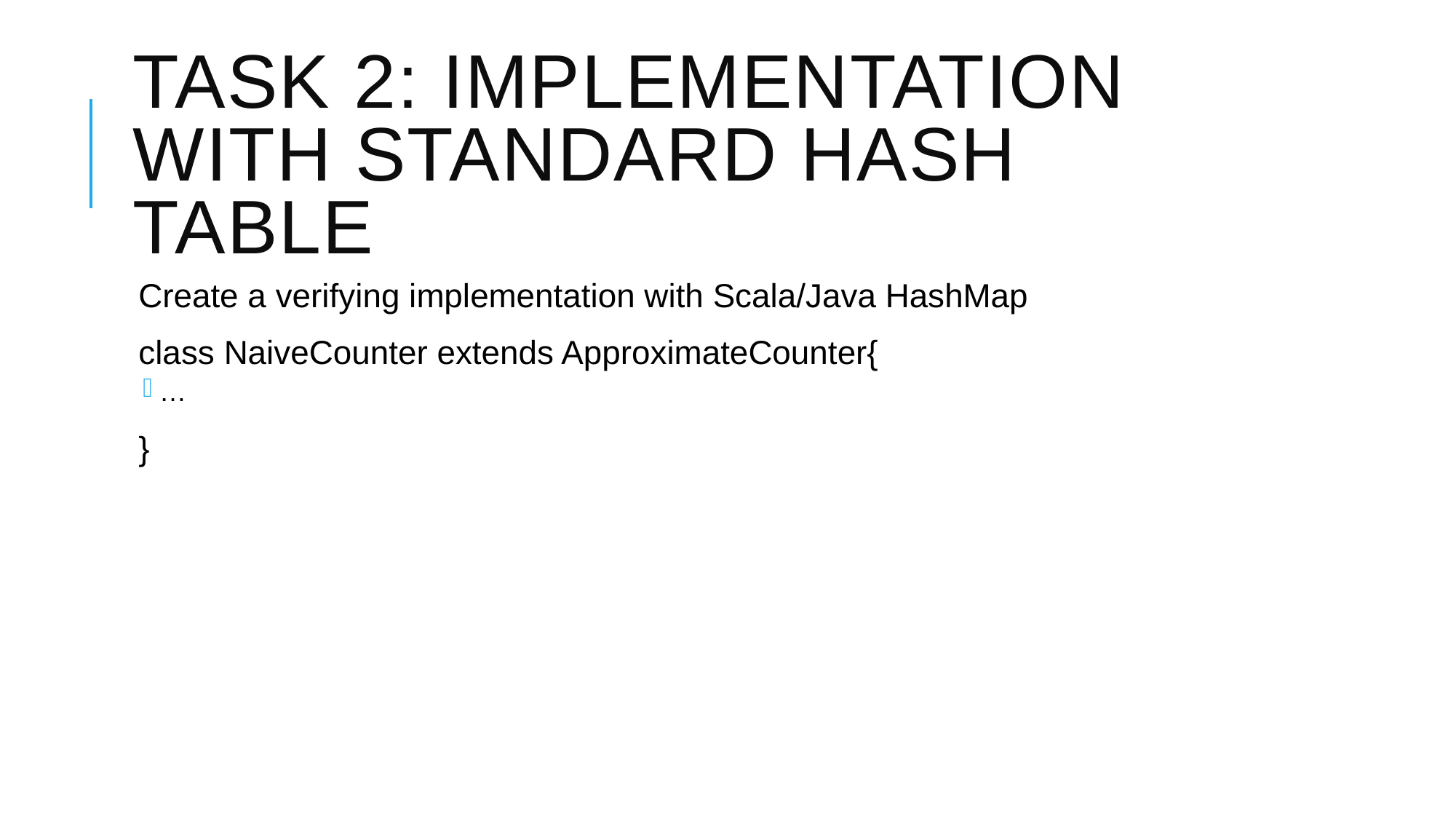

# Task 2: implementation With standard hash table
Create a verifying implementation with Scala/Java HashMap
class NaiveCounter extends ApproximateCounter{
…
}